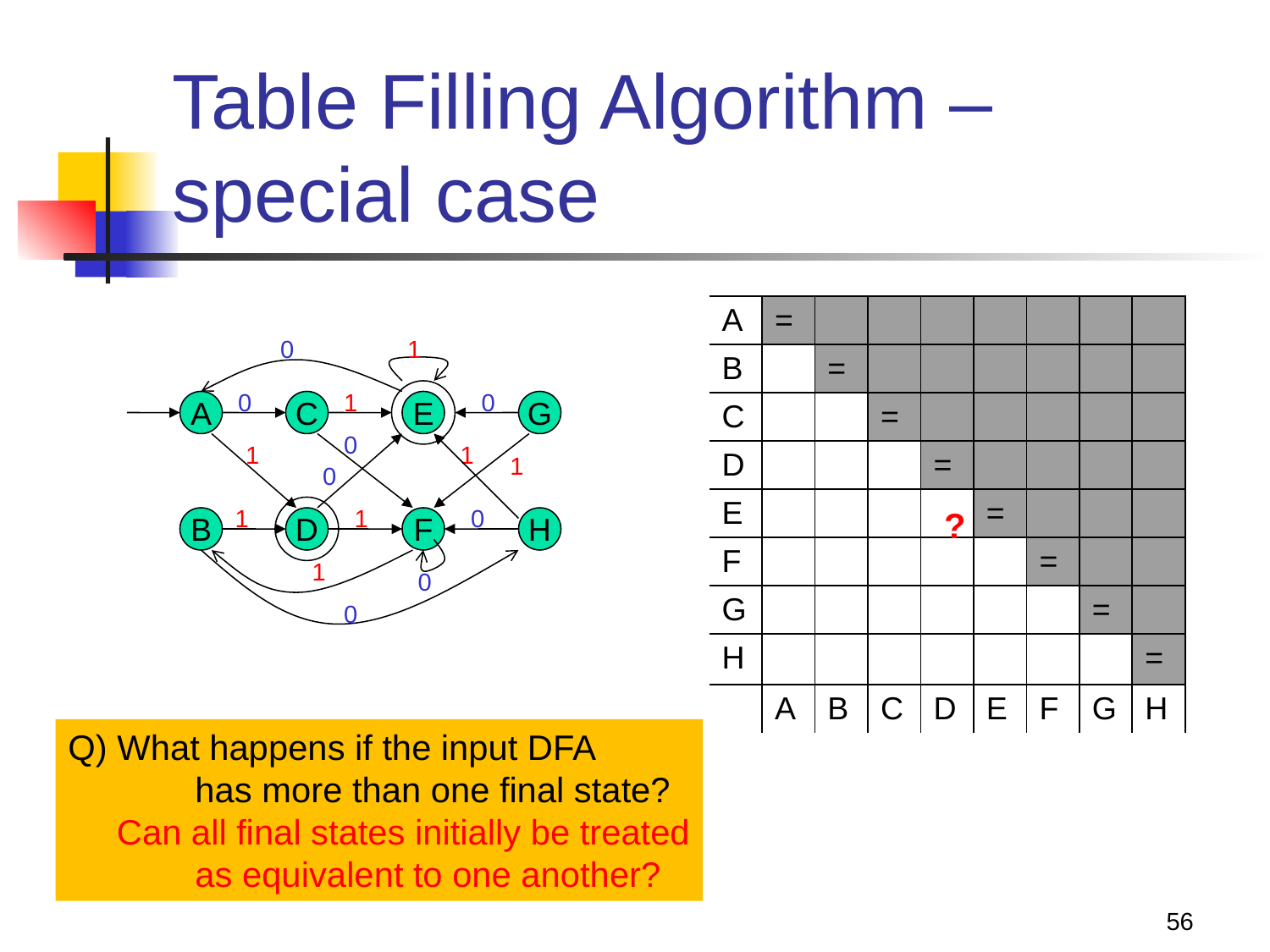

# Table Filling Algorithm – special case
| A | = |  |  |  |  |  |  |  |
| --- | --- | --- | --- | --- | --- | --- | --- | --- |
| B |  | = |  |  |  |  |  |  |
| C |  |  | = |  |  |  |  |  |
| D |  |  |  | = |  |  |  |  |
| E |  |  |  |  | = |  |  |  |
| F |  |  |  |  |  | = |  |  |
| G |  |  |  |  |  |  | = |  |
| H |  |  |  |  |  |  |  | = |
|  | A | B | C | D | E | F | G | H |
0
1

0
1

0
A
C
E
G

0

1

1
1
0
1

1
0
B
D
F
H

1
0
0

?
Q) What happens if the input DFA
	has more than one final state?
     Can all final states initially be treated
	as equivalent to one another?
56